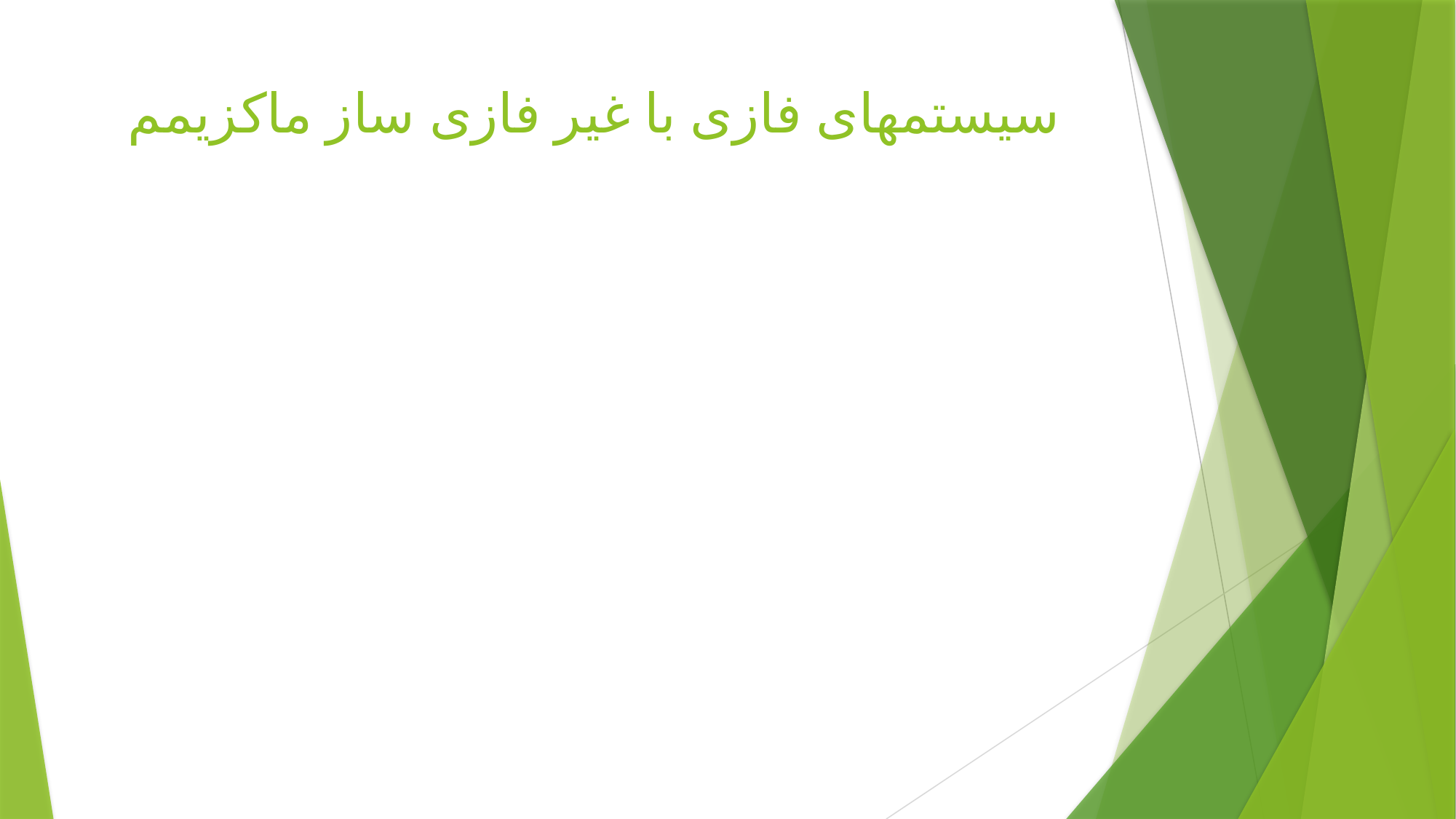

# سیستمهای فازی با غیر فازی ساز ماکزیمم